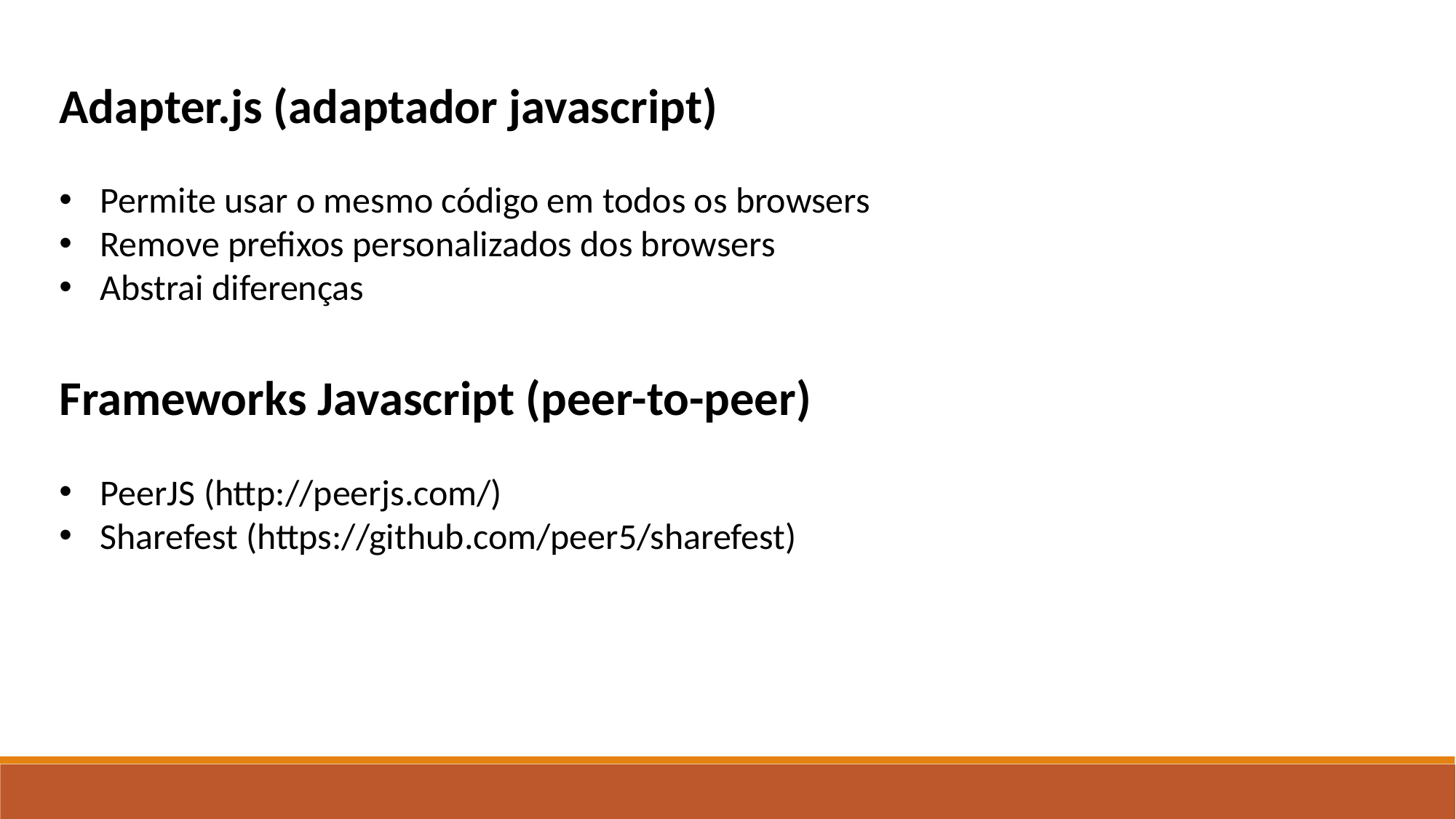

Adapter.js (adaptador javascript)

Permite usar o mesmo código em todos os browsers
Remove prefixos personalizados dos browsers
Abstrai diferenças
Frameworks Javascript (peer-to-peer)

PeerJS (http://peerjs.com/)
Sharefest (https://github.com/peer5/sharefest)